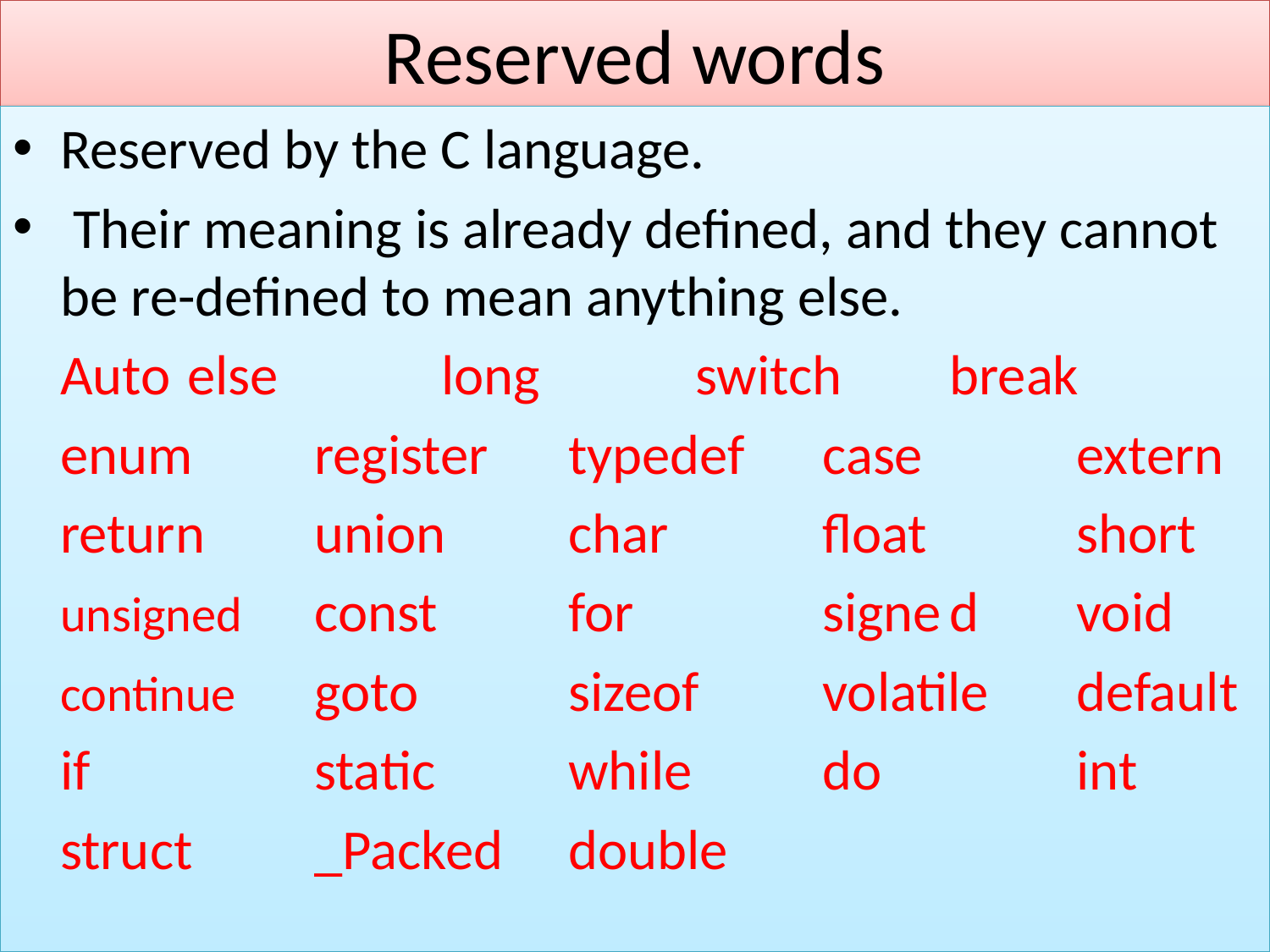

# Reserved words
Reserved by the C language.
 Their meaning is already defined, and they cannot be re-defined to mean anything else.
	Auto	else		long		switch	break
	enum 	register	typedef	case		extern
	return 	union	char		float		short
	unsigned	const		for		signe	d	void
	continue	goto		sizeof	volatile	default
	if		static		while		do		int
	struct	_Packed	double